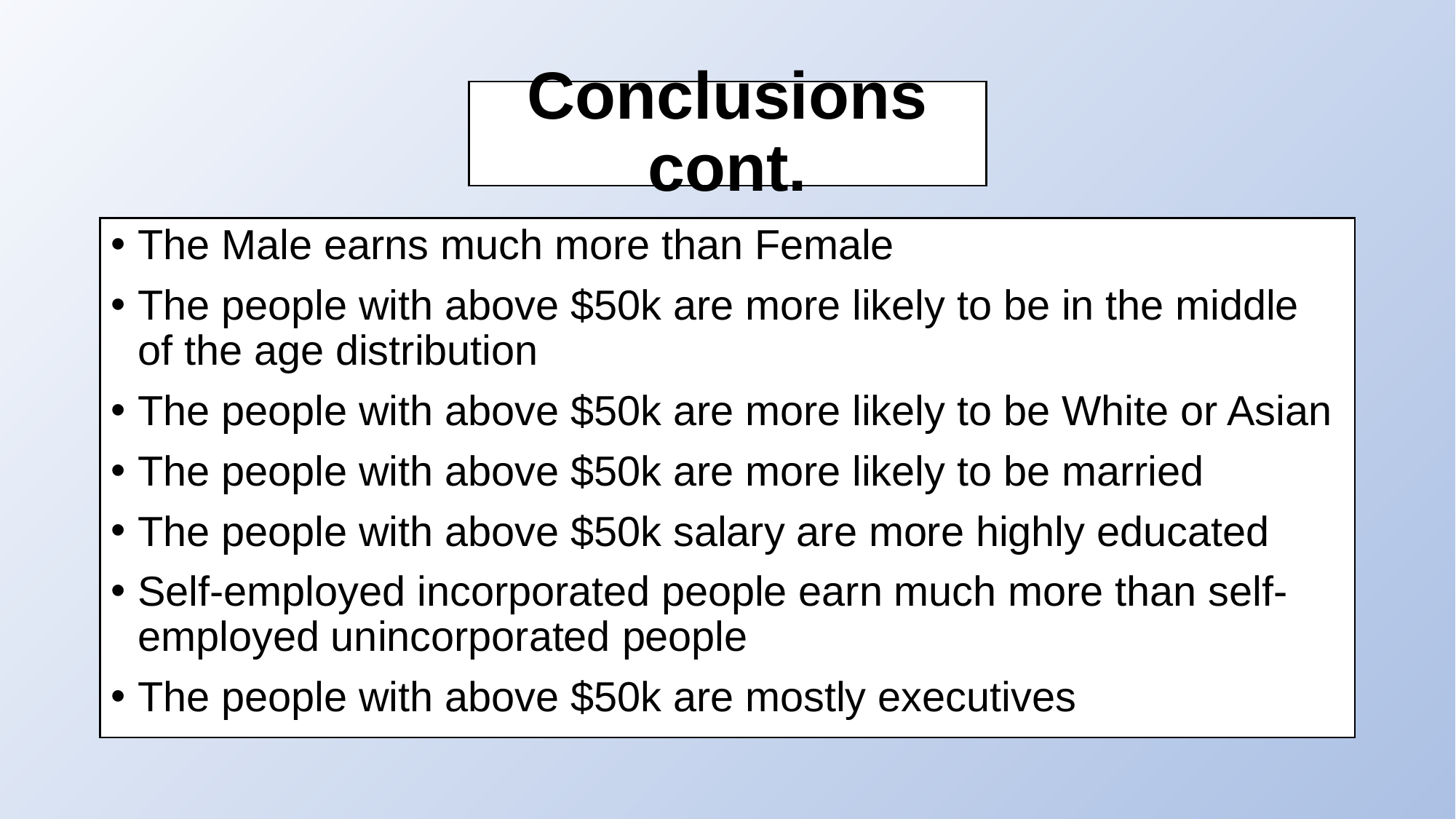

# Conclusions cont.
The Male earns much more than Female
The people with above $50k are more likely to be in the middle of the age distribution
The people with above $50k are more likely to be White or Asian
The people with above $50k are more likely to be married
The people with above $50k salary are more highly educated
Self-employed incorporated people earn much more than self-employed unincorporated people
The people with above $50k are mostly executives